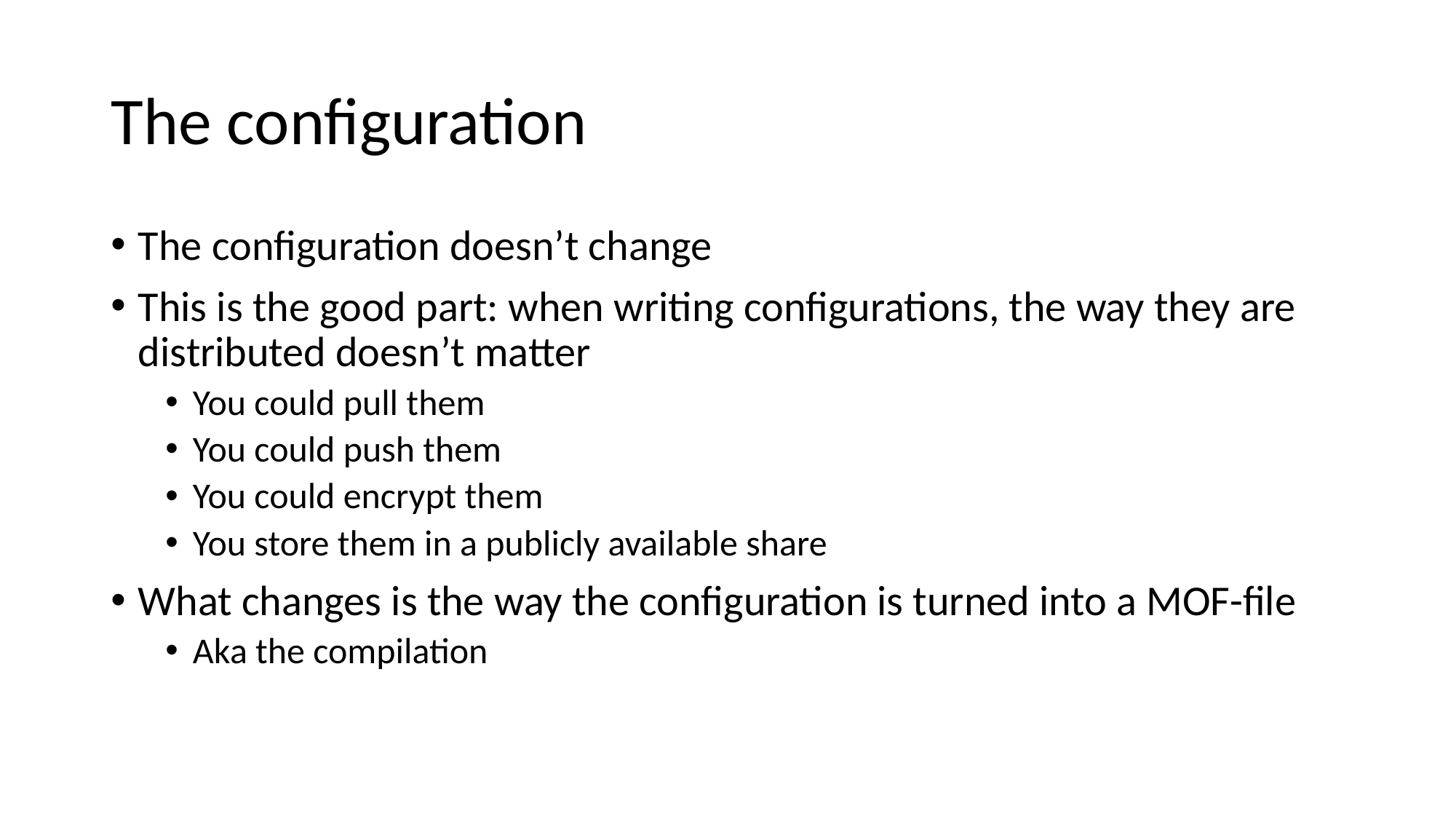

# The configuration
The configuration doesn’t change
This is the good part: when writing configurations, the way they are distributed doesn’t matter
You could pull them
You could push them
You could encrypt them
You store them in a publicly available share
What changes is the way the configuration is turned into a MOF-file
Aka the compilation